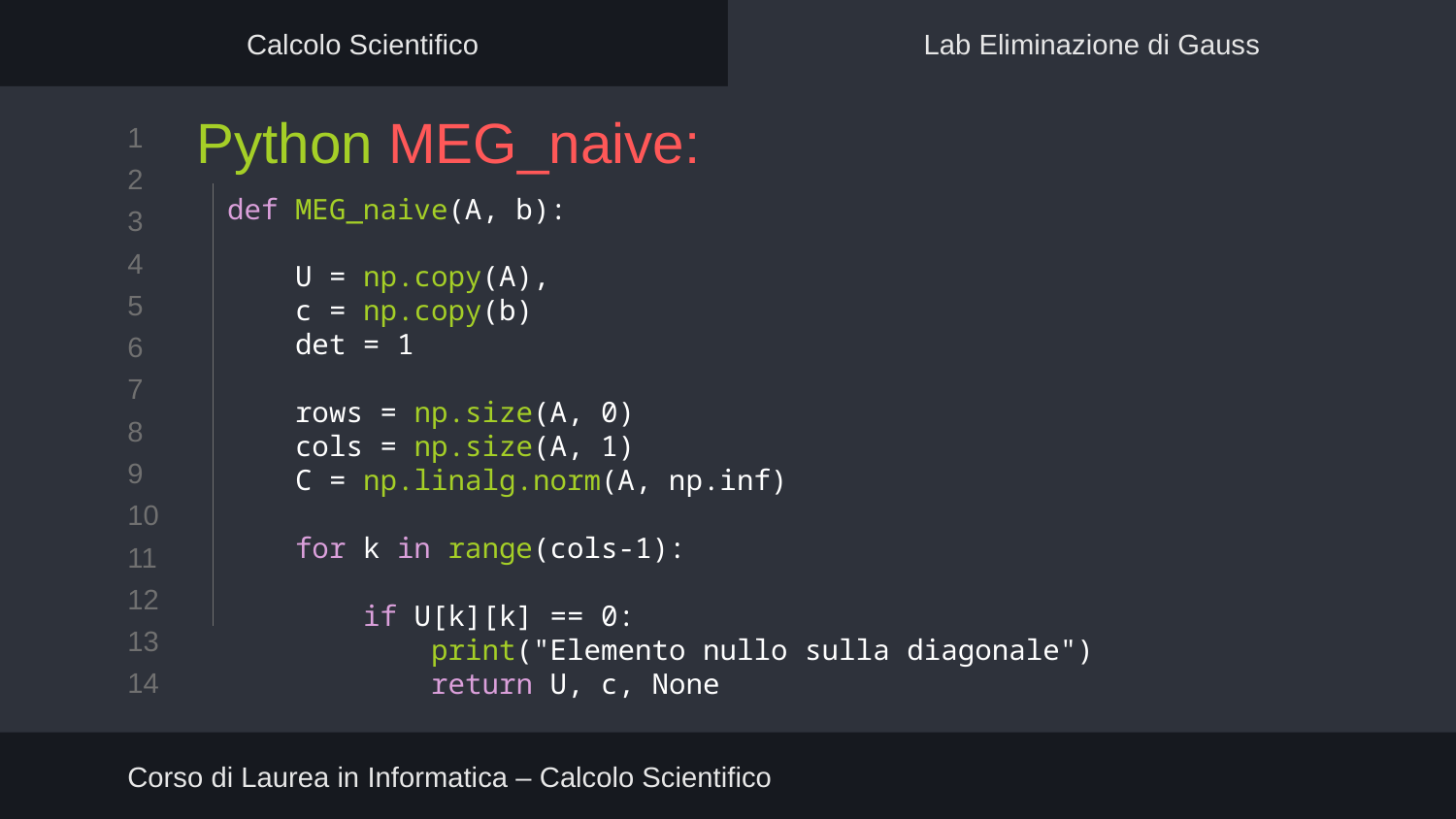

Calcolo Scientifico
Lab Eliminazione di Gauss
# Python MEG_naive:
def MEG_naive(A, b):

    U = np.copy(A),
    c = np.copy(b)
    det = 1

    rows = np.size(A, 0)
    cols = np.size(A, 1)
    C = np.linalg.norm(A, np.inf)

    for k in range(cols-1):

        if U[k][k] == 0:
            print("Elemento nullo sulla diagonale")
            return U, c, None

Corso di Laurea in Informatica – Calcolo Scientifico